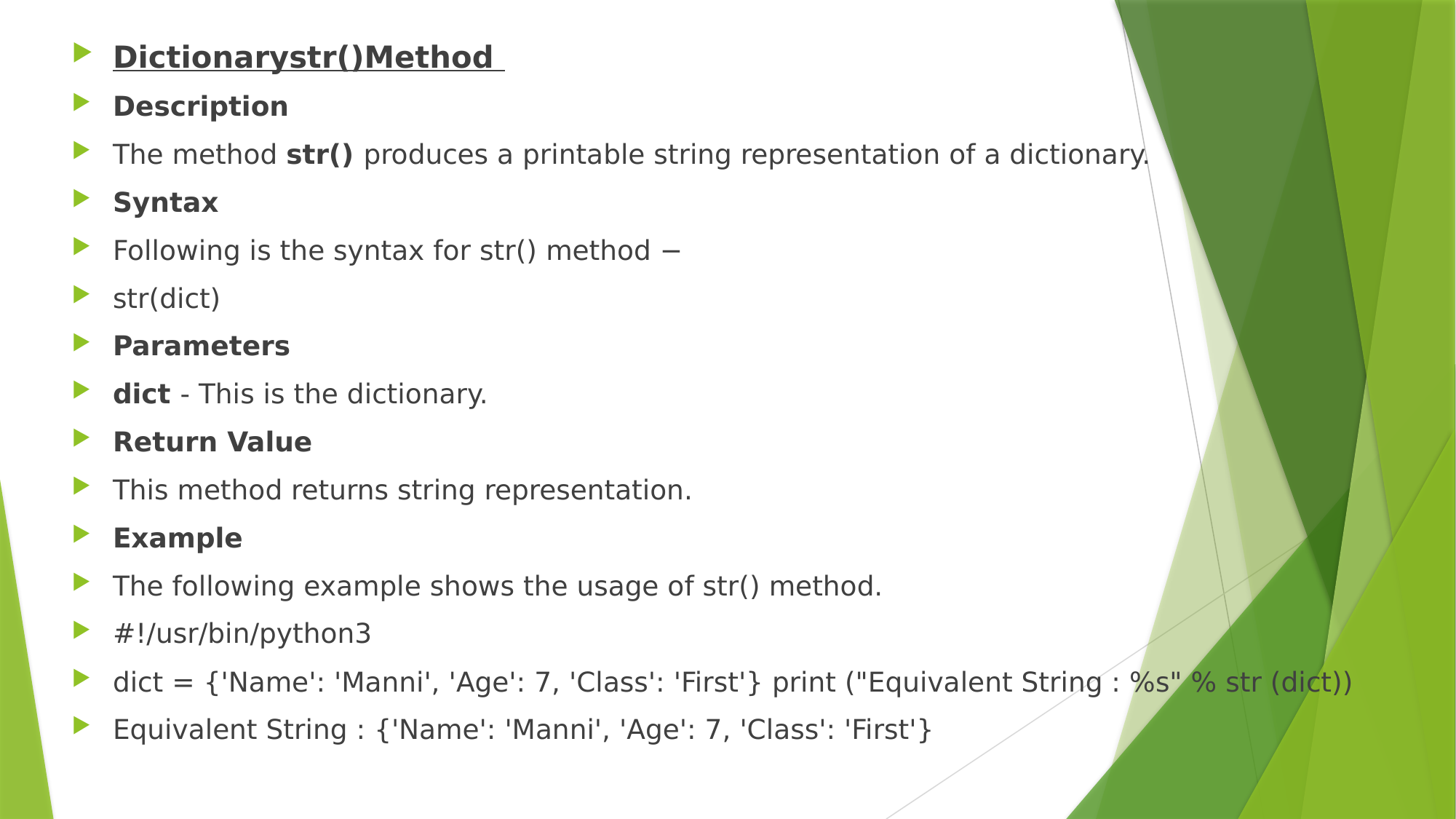

Dictionarystr()Method
Description
The method str() produces a printable string representation of a dictionary.
Syntax
Following is the syntax for str() method −
str(dict)
Parameters
dict - This is the dictionary.
Return Value
This method returns string representation.
Example
The following example shows the usage of str() method.
#!/usr/bin/python3
dict = {'Name': 'Manni', 'Age': 7, 'Class': 'First'} print ("Equivalent String : %s" % str (dict))
Equivalent String : {'Name': 'Manni', 'Age': 7, 'Class': 'First'}